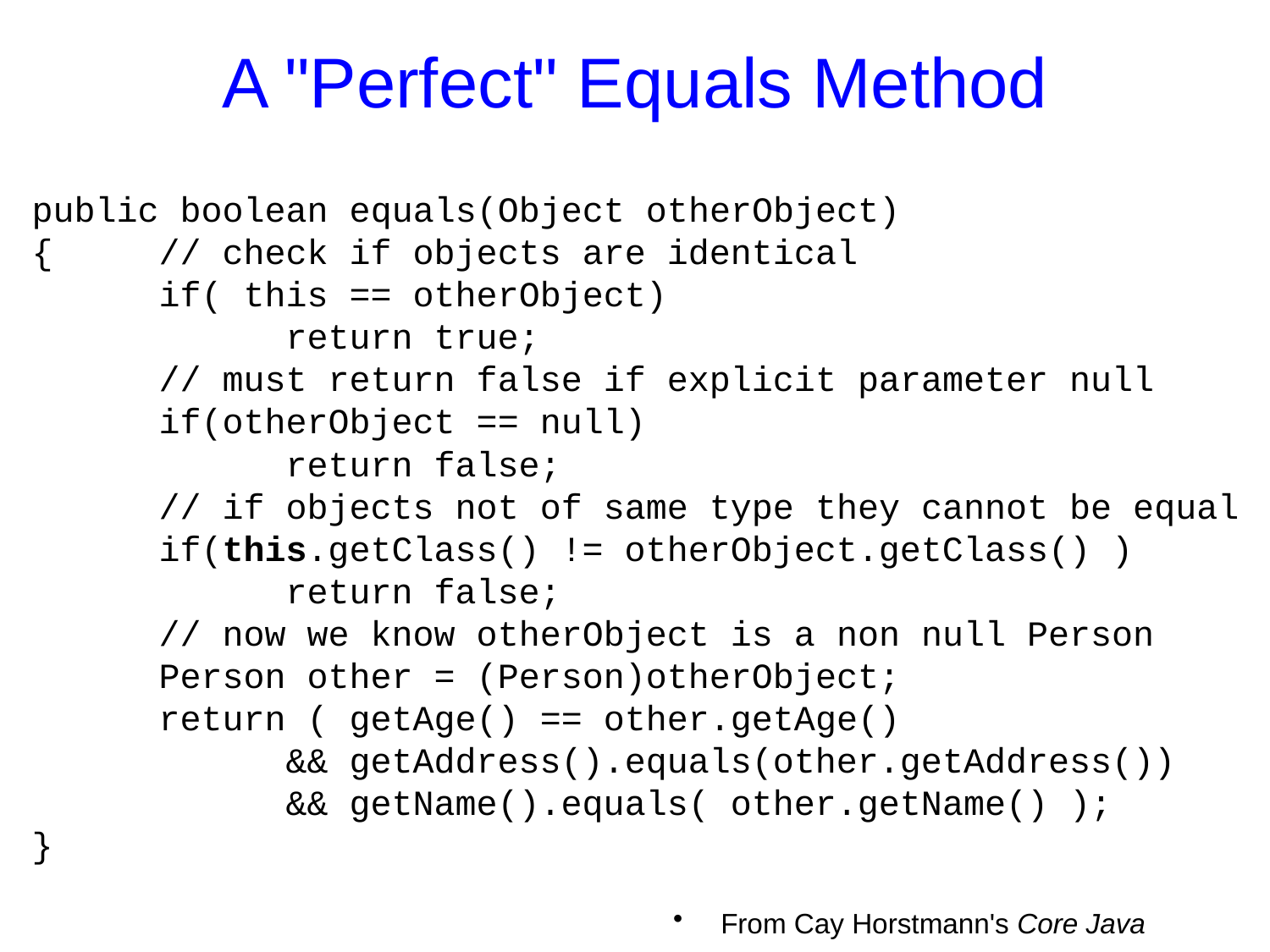

A "Perfect" Equals Method
public boolean equals(Object otherObject)
{	// check if objects are identical
	if( this == otherObject)
		return true;
	// must return false if explicit parameter null
	if(otherObject == null)
		return false;
	// if objects not of same type they cannot be equal
	if(this.getClass() != otherObject.getClass() )
		return false;
	// now we know otherObject is a non null Person
	Person other = (Person)otherObject;
	return ( getAge() == other.getAge()
		&& getAddress().equals(other.getAddress())
		&& getName().equals( other.getName() );
}
From Cay Horstmann's Core Java